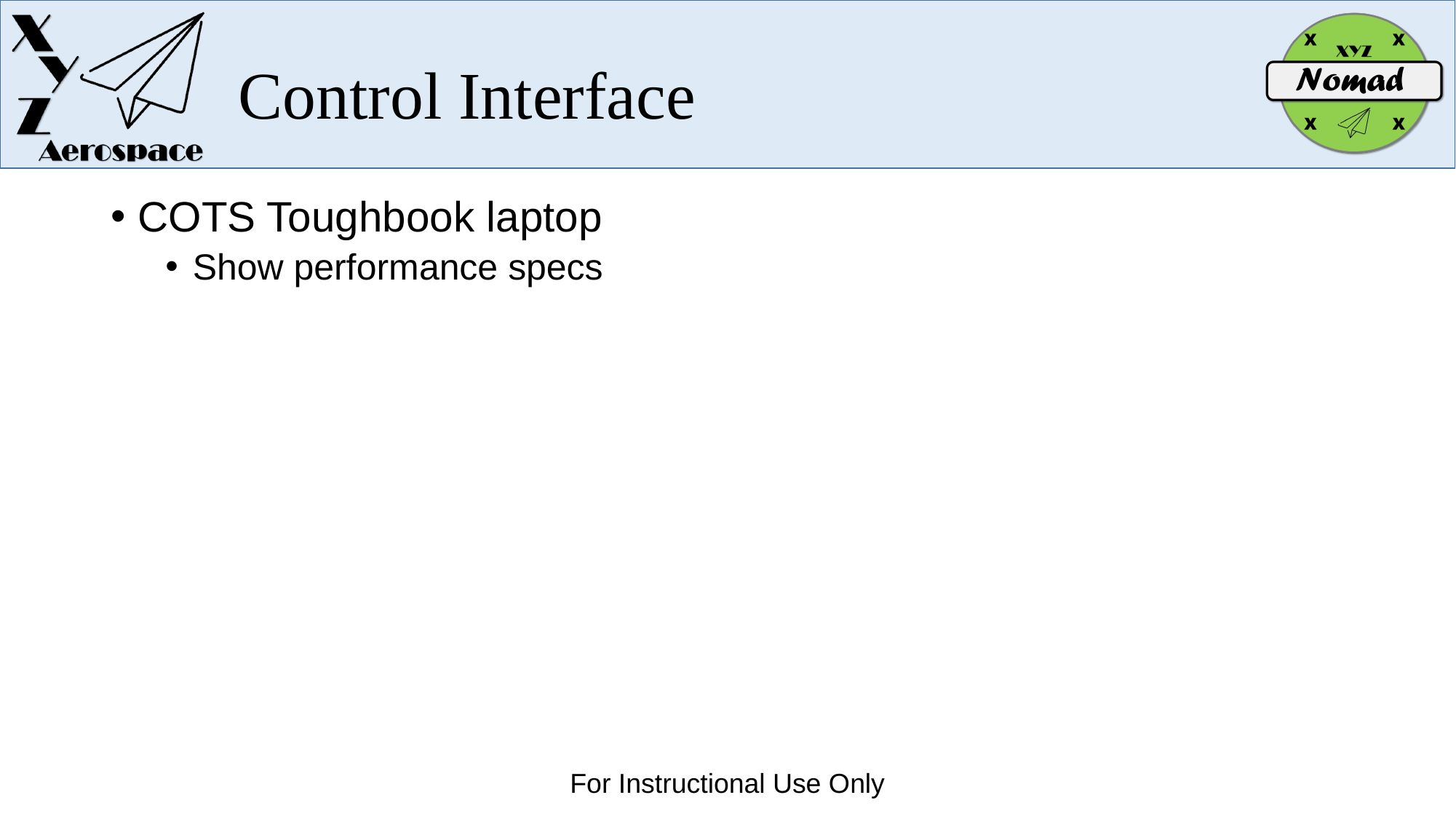

# Control Interface
COTS Toughbook laptop
Show performance specs